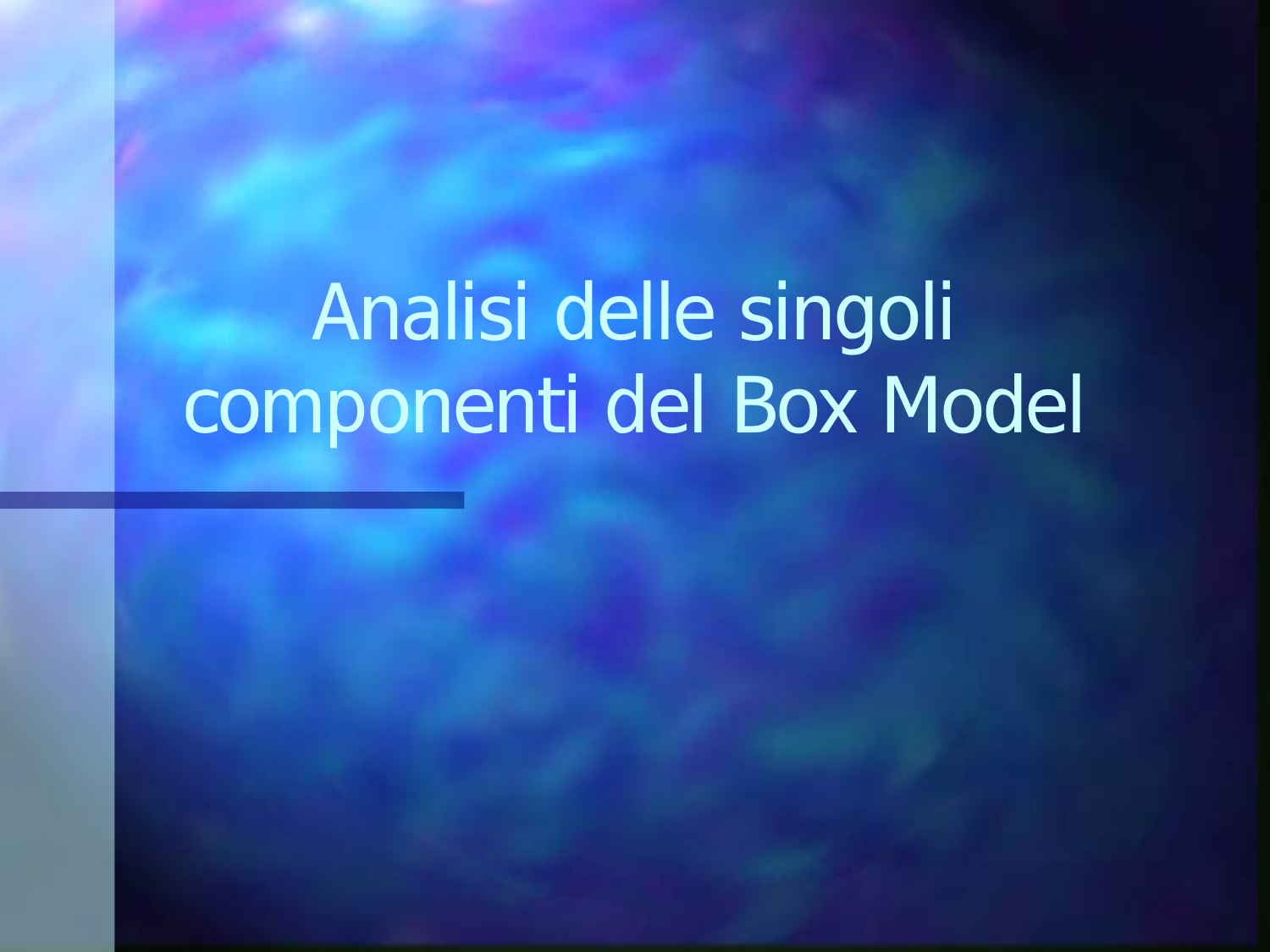

# Analisi delle singoli componenti del Box Model